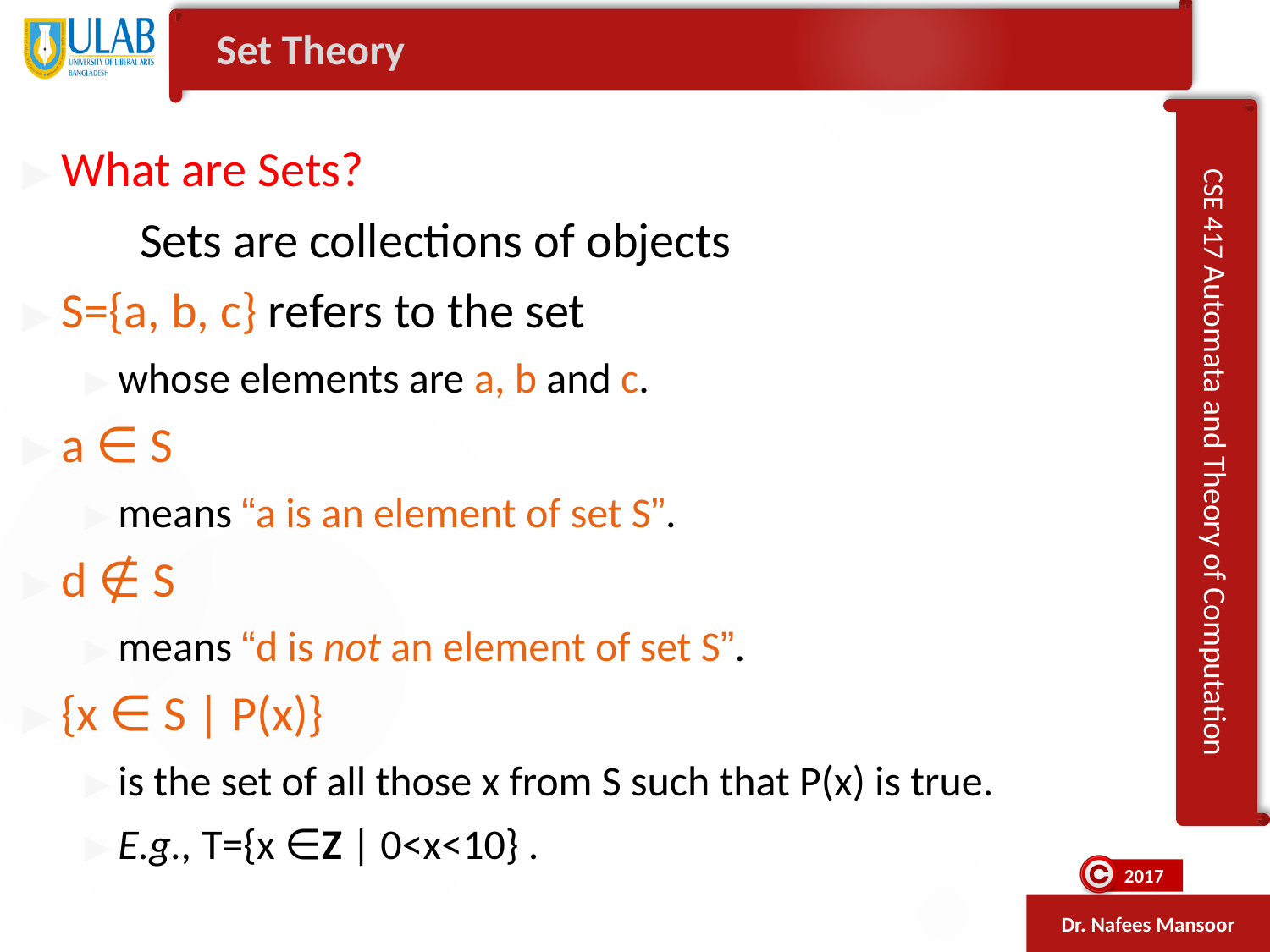

Set Theory
What are Sets?
	Sets are collections of objects
S={a, b, c} refers to the set
whose elements are a, b and c.
a ∈ S
means “a is an element of set S”.
d ∉ S
means “d is not an element of set S”.
{x ∈ S | P(x)}
is the set of all those x from S such that P(x) is true.
E.g., T={x ∈Z | 0<x<10} .